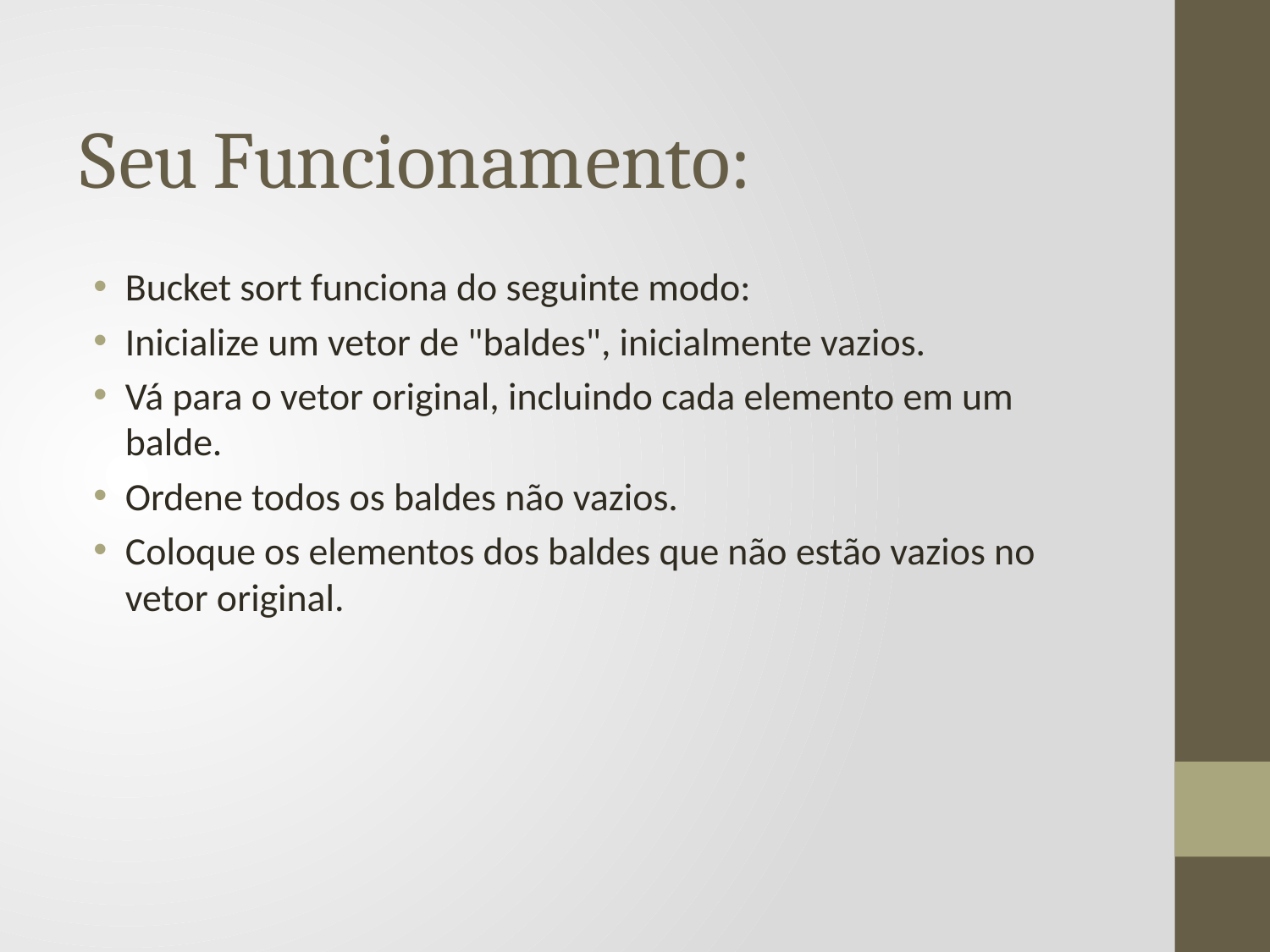

# Seu Funcionamento:
Bucket sort funciona do seguinte modo:
Inicialize um vetor de "baldes", inicialmente vazios.
Vá para o vetor original, incluindo cada elemento em um balde.
Ordene todos os baldes não vazios.
Coloque os elementos dos baldes que não estão vazios no vetor original.